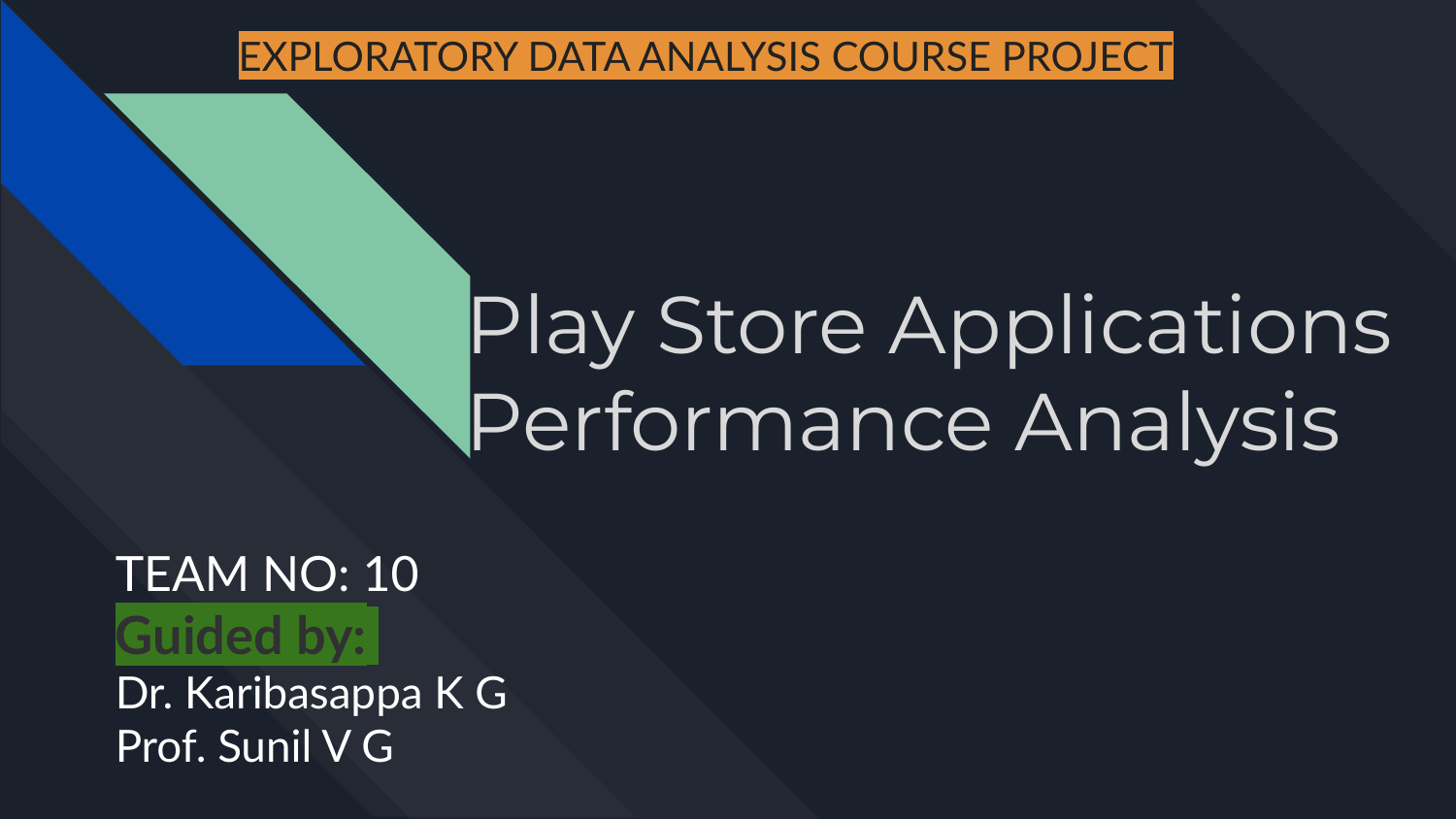

EXPLORATORY DATA ANALYSIS COURSE PROJECT
# Play Store Applications Performance Analysis

TEAM NO: 10
Guided by:
Dr. Karibasappa K G
Prof. Sunil V G